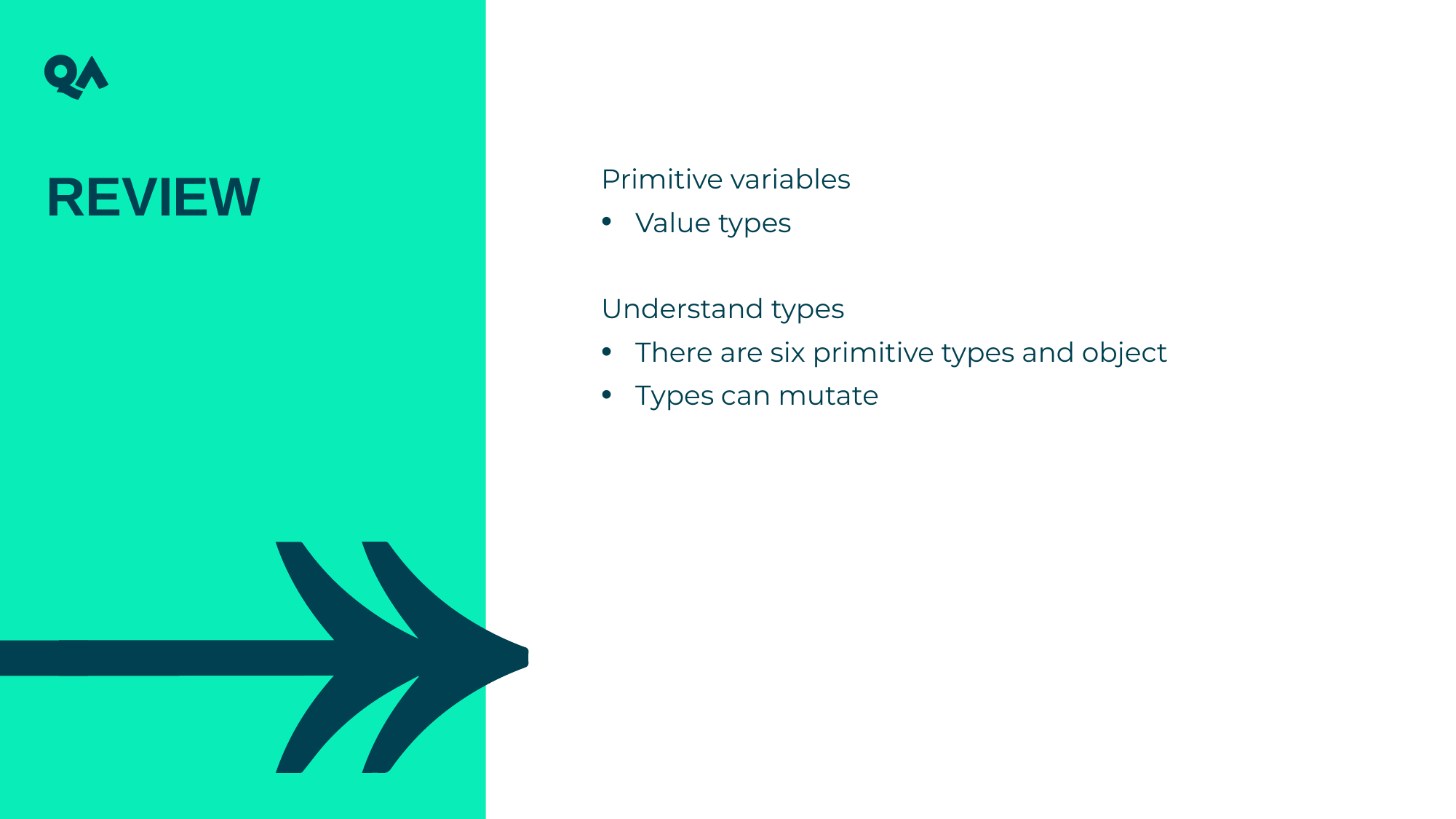

REVIEW

Primitive variables
Value types

Understand types
There are six primitive types and object
Types can mutate